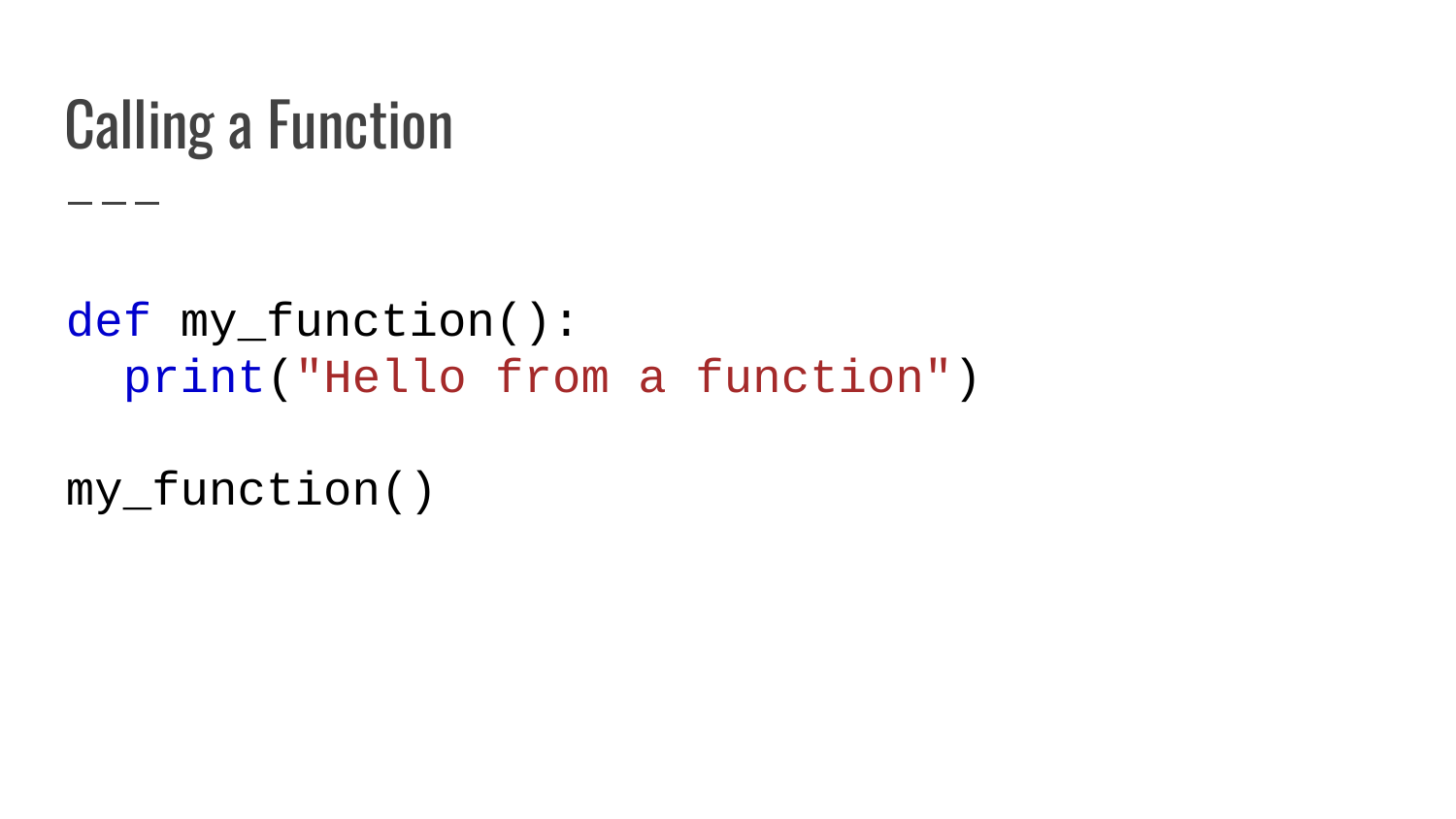

# Calling a Function

def my_function():
  print("Hello from a function")

my_function()